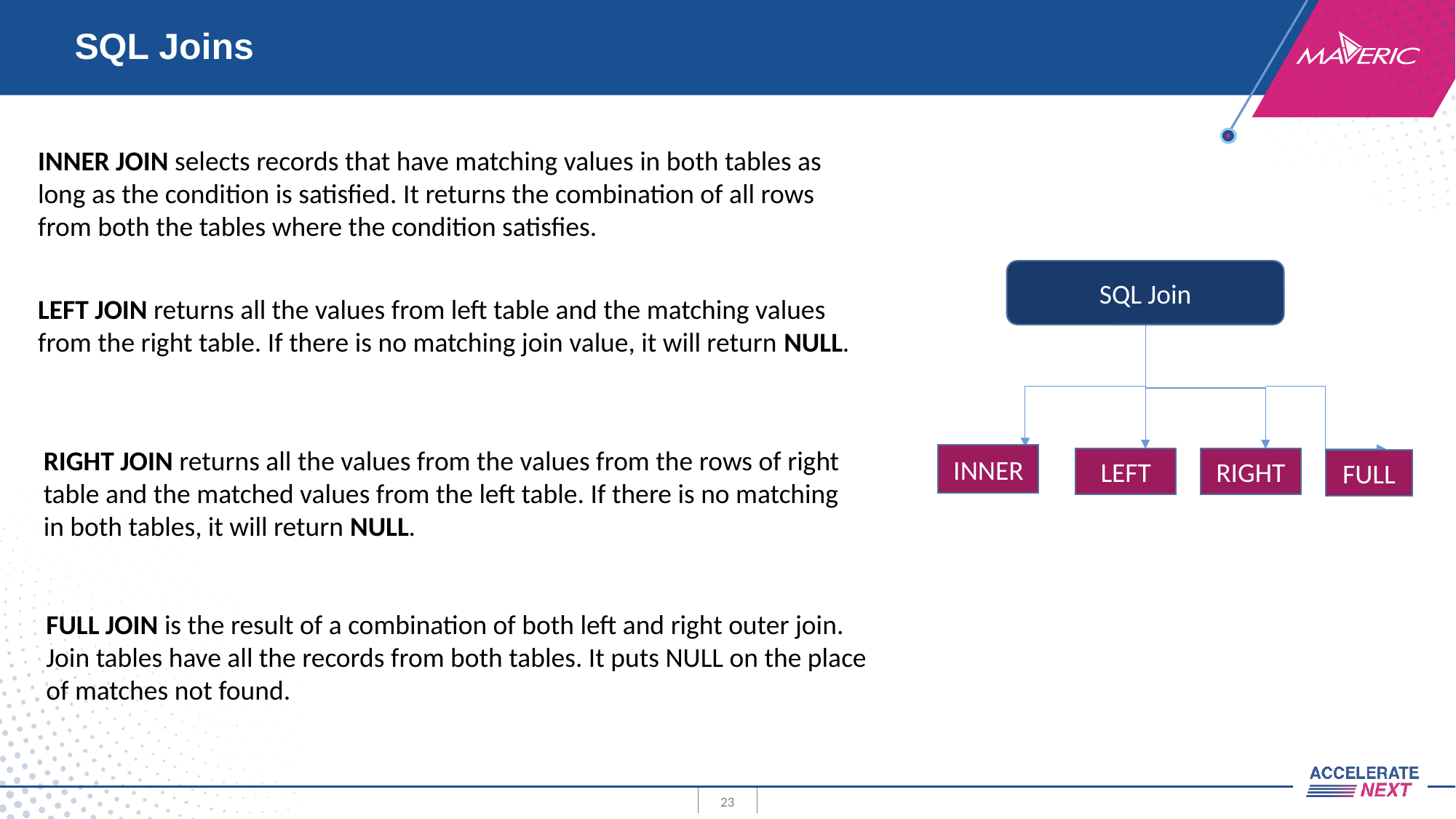

# SQL Joins
INNER JOIN selects records that have matching values in both tables as
long as the condition is satisfied. It returns the combination of all rows from both the tables where the condition satisfies.
SQL Join
LEFT JOIN returns all the values from left table and the matching values from the right table. If there is no matching join value, it will return NULL.
RIGHT JOIN returns all the values from the values from the rows of right table and the matched values from the left table. If there is no matching in both tables, it will return NULL.
INNER
LEFT
RIGHT
FULL
FULL JOIN is the result of a combination of both left and right outer join.
Join tables have all the records from both tables. It puts NULL on the place
of matches not found.
23